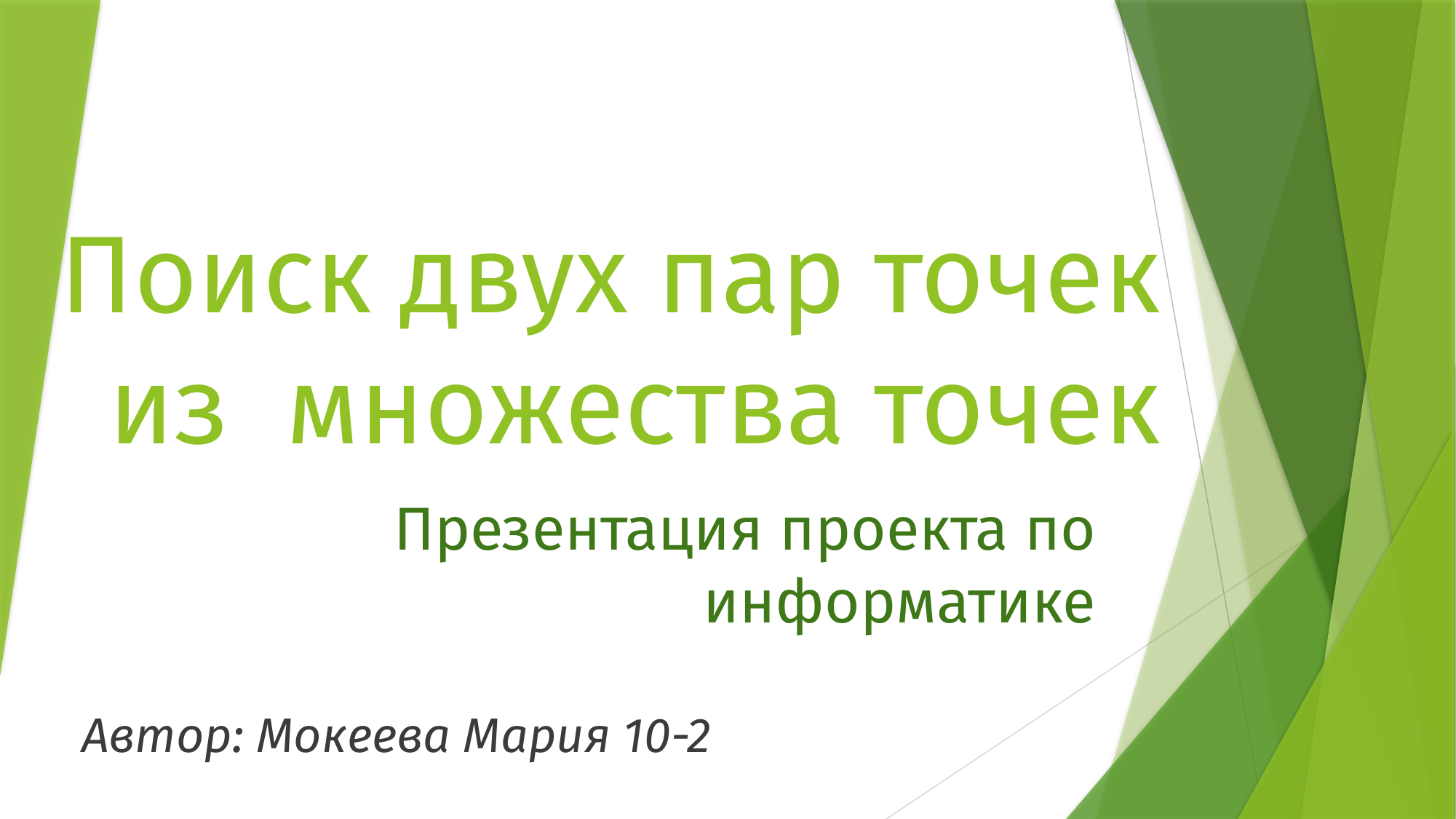

# Поиск двух пар точек из  множества точек
Презентация проекта по информатике
Автор: Мокеева Мария 10-2